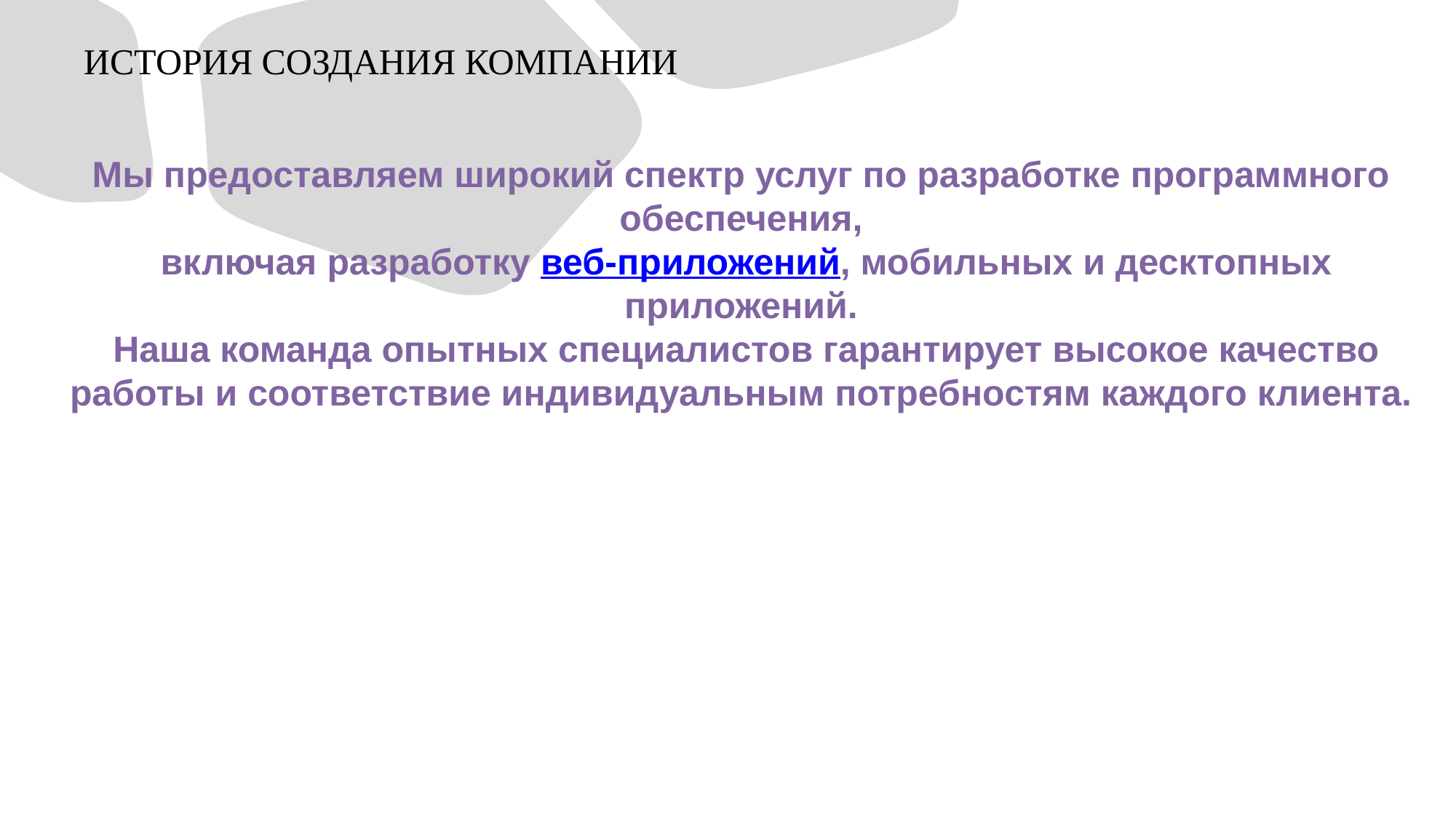

# история создания компании
Мы предоставляем широкий спектр услуг по разработке программного обеспечения,
 включая разработку веб-приложений, мобильных и десктопных приложений.
 Наша команда опытных специалистов гарантирует высокое качество работы и соответствие индивидуальным потребностям каждого клиента.